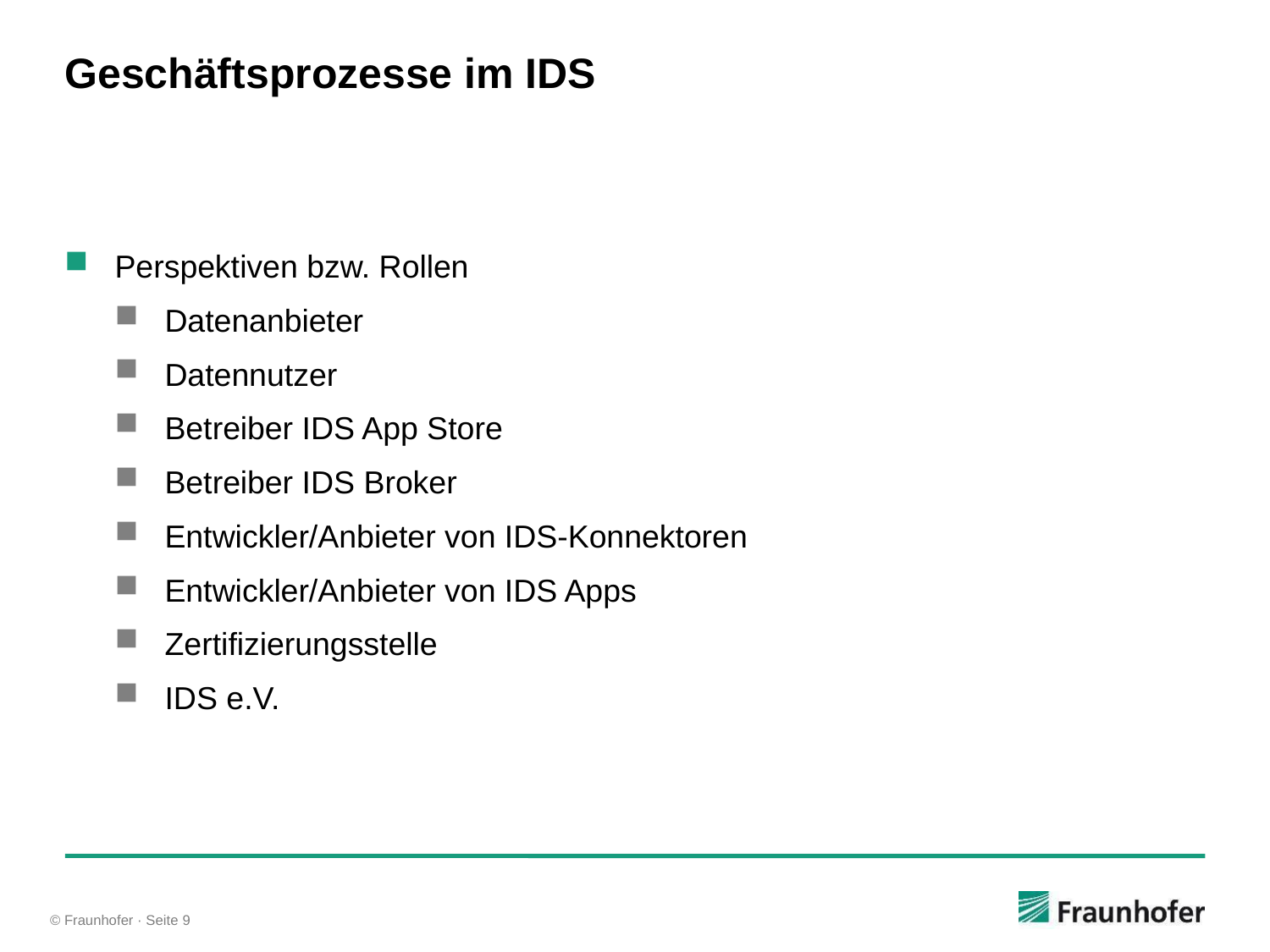

# Geschäftsprozesse im IDS
Perspektiven bzw. Rollen
Datenanbieter
Datennutzer
Betreiber IDS App Store
Betreiber IDS Broker
Entwickler/Anbieter von IDS-Konnektoren
Entwickler/Anbieter von IDS Apps
Zertifizierungsstelle
IDS e.V.